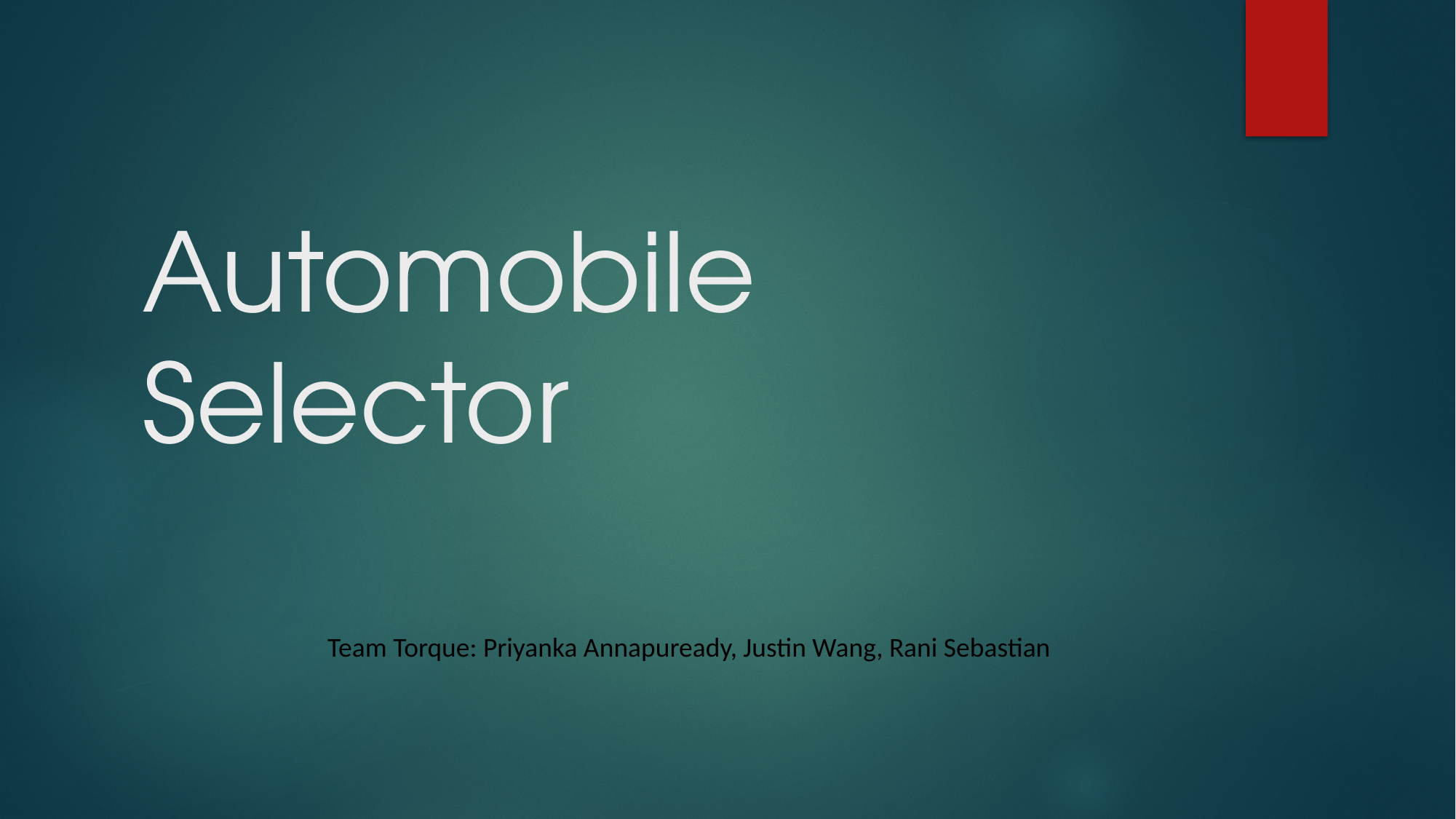

# Automobile Selector
Team Torque: Priyanka Annapuready, Justin Wang, Rani Sebastian